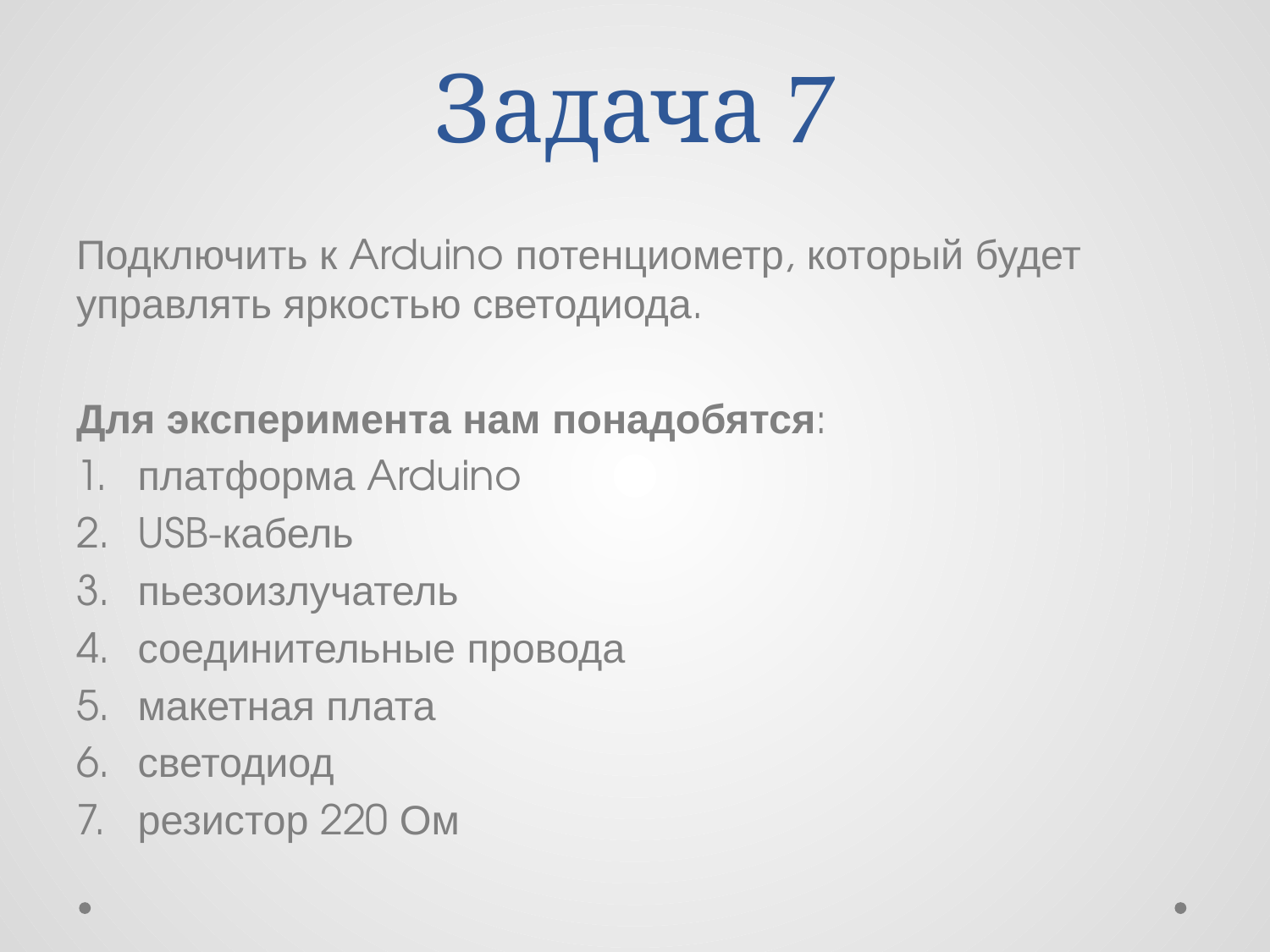

# Задача 7
Подключить к Arduino потенциометр, который будет управлять яркостью светодиода.

Для эксперимента нам понадобятся:
платформа Arduino
USB-кабель
пьезоизлучатель
соединительные провода
макетная плата
светодиод
резистор 220 Ом